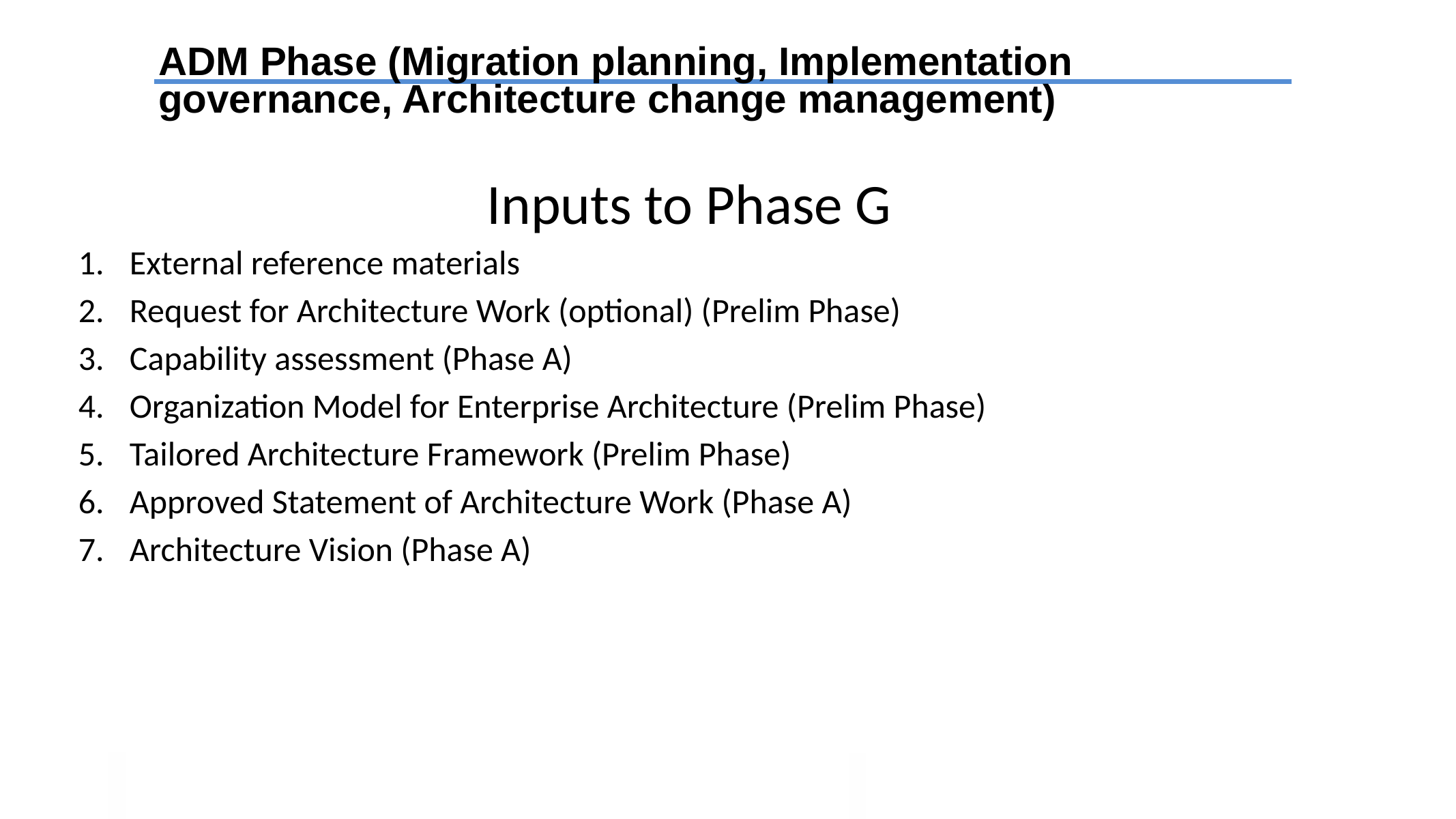

ADM Phase (Migration planning, Implementation governance, Architecture change management)

# Inputs to Phase G
External reference materials
Request for Architecture Work (optional) (Prelim Phase)
Capability assessment (Phase A)
Organization Model for Enterprise Architecture (Prelim Phase)
Tailored Architecture Framework (Prelim Phase)
Approved Statement of Architecture Work (Phase A)
Architecture Vision (Phase A)
TEXT
TEXT